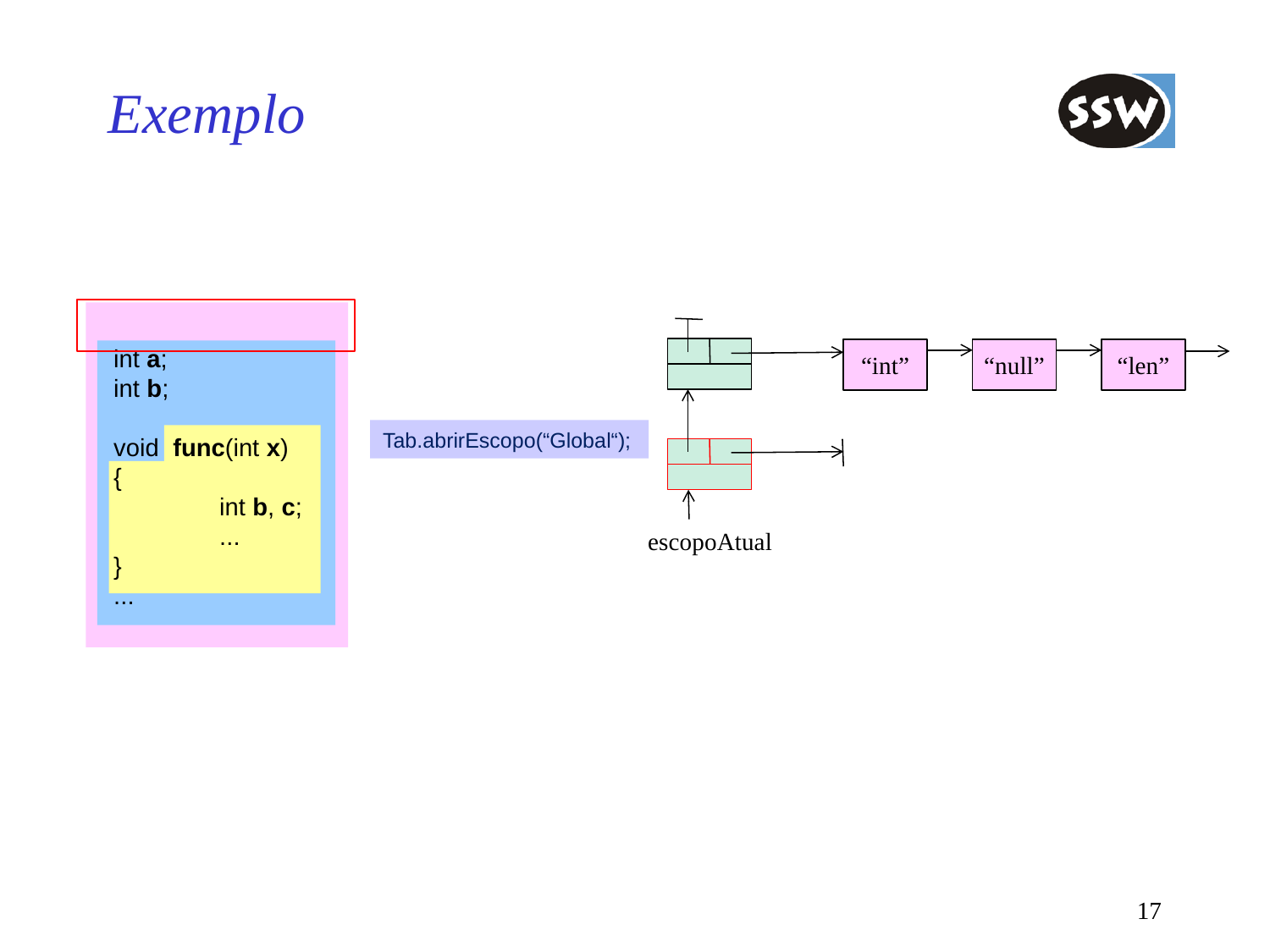

# Exemplo

int a;
int b;

void  func(int x)
{
	int b, c;
	...
}
...

“int”
“null”
“len”

Tab.abrirEscopo(“Global“);

escopoAtual
17